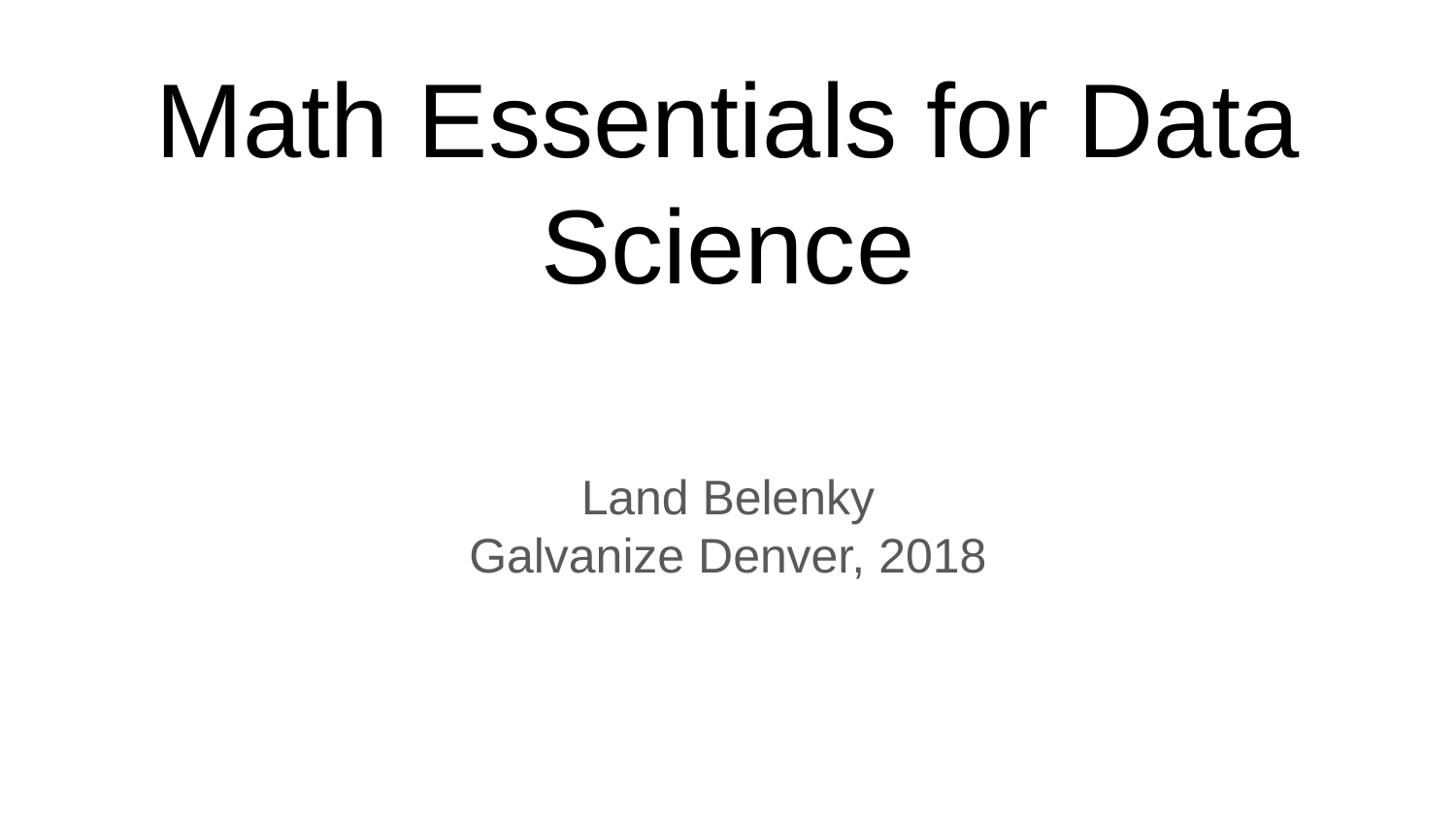

# Math Essentials for Data Science

Land Belenky
Galvanize Denver, 2018